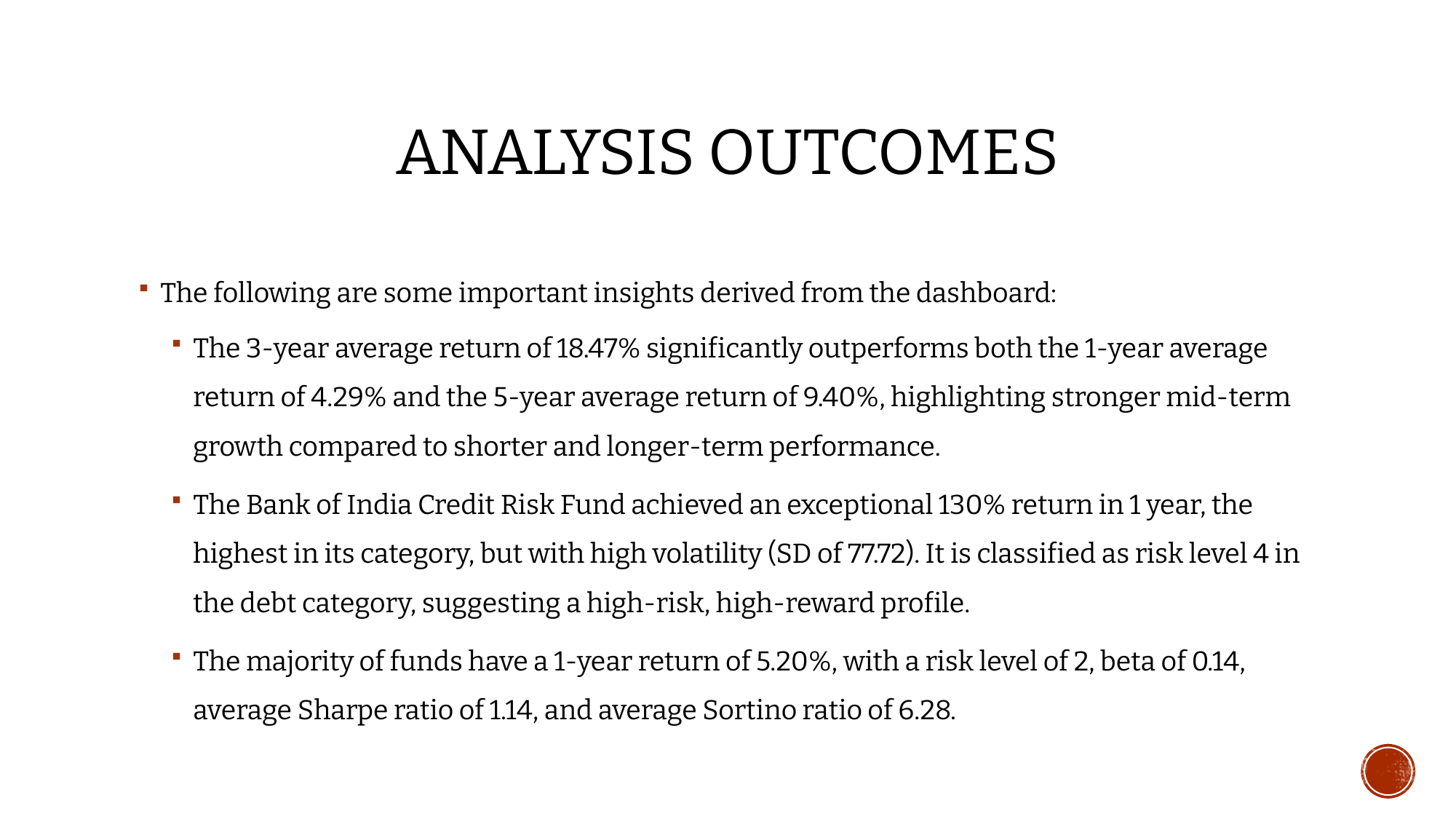

# Analysis outcomes
The following are some important insights derived from the dashboard:
The 3-year average return of 18.47% significantly outperforms both the 1-year average return of 4.29% and the 5-year average return of 9.40%, highlighting stronger mid-term growth compared to shorter and longer-term performance.
The Bank of India Credit Risk Fund achieved an exceptional 130% return in 1 year, the highest in its category, but with high volatility (SD of 77.72). It is classified as risk level 4 in the debt category, suggesting a high-risk, high-reward profile.
The majority of funds have a 1-year return of 5.20%, with a risk level of 2, beta of 0.14, average Sharpe ratio of 1.14, and average Sortino ratio of 6.28.